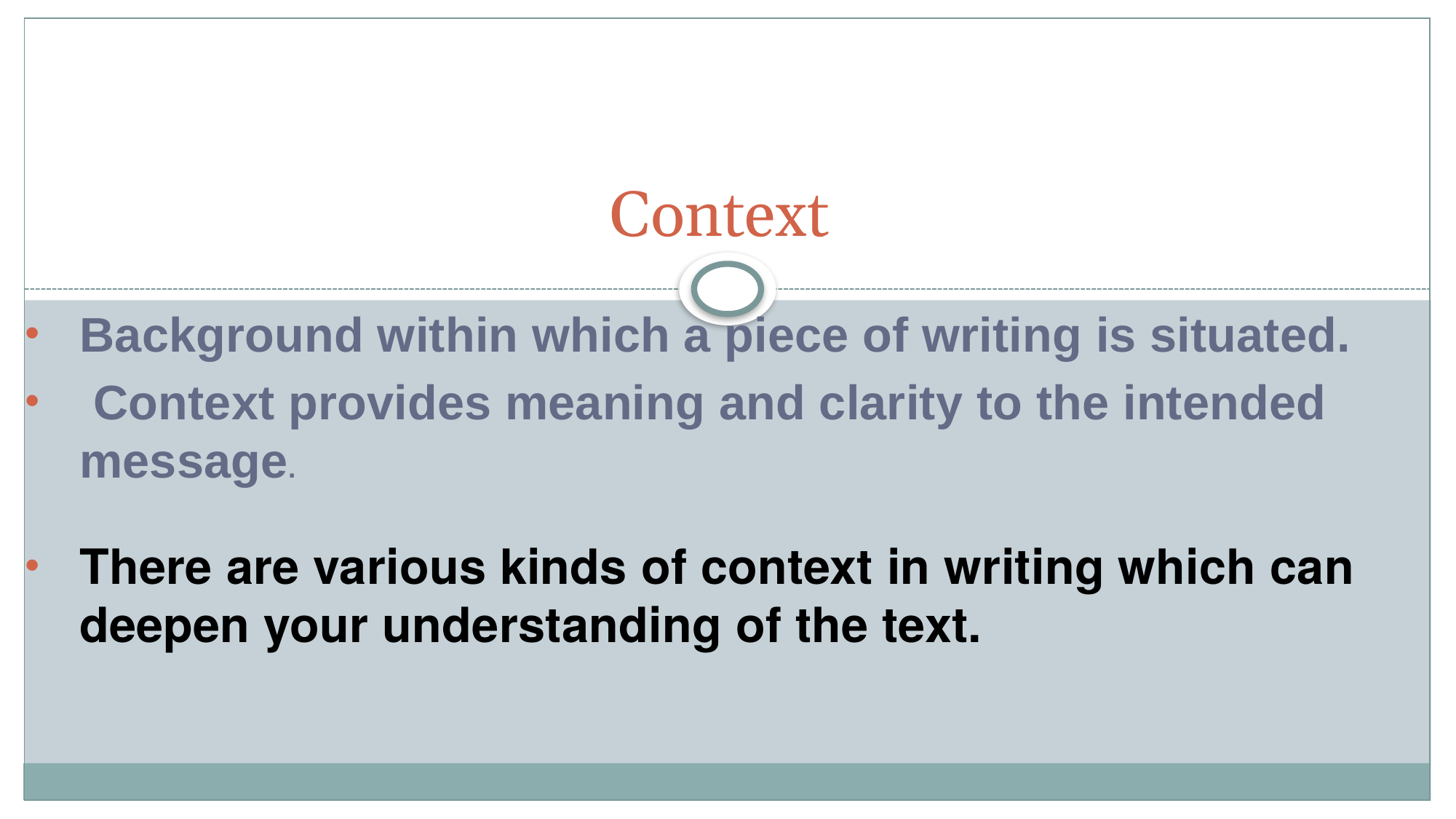

# Context
Background within which a piece of writing is situated.
 Context provides meaning and clarity to the intended message.

There are various kinds of context in writing which can deepen your understanding of the text.